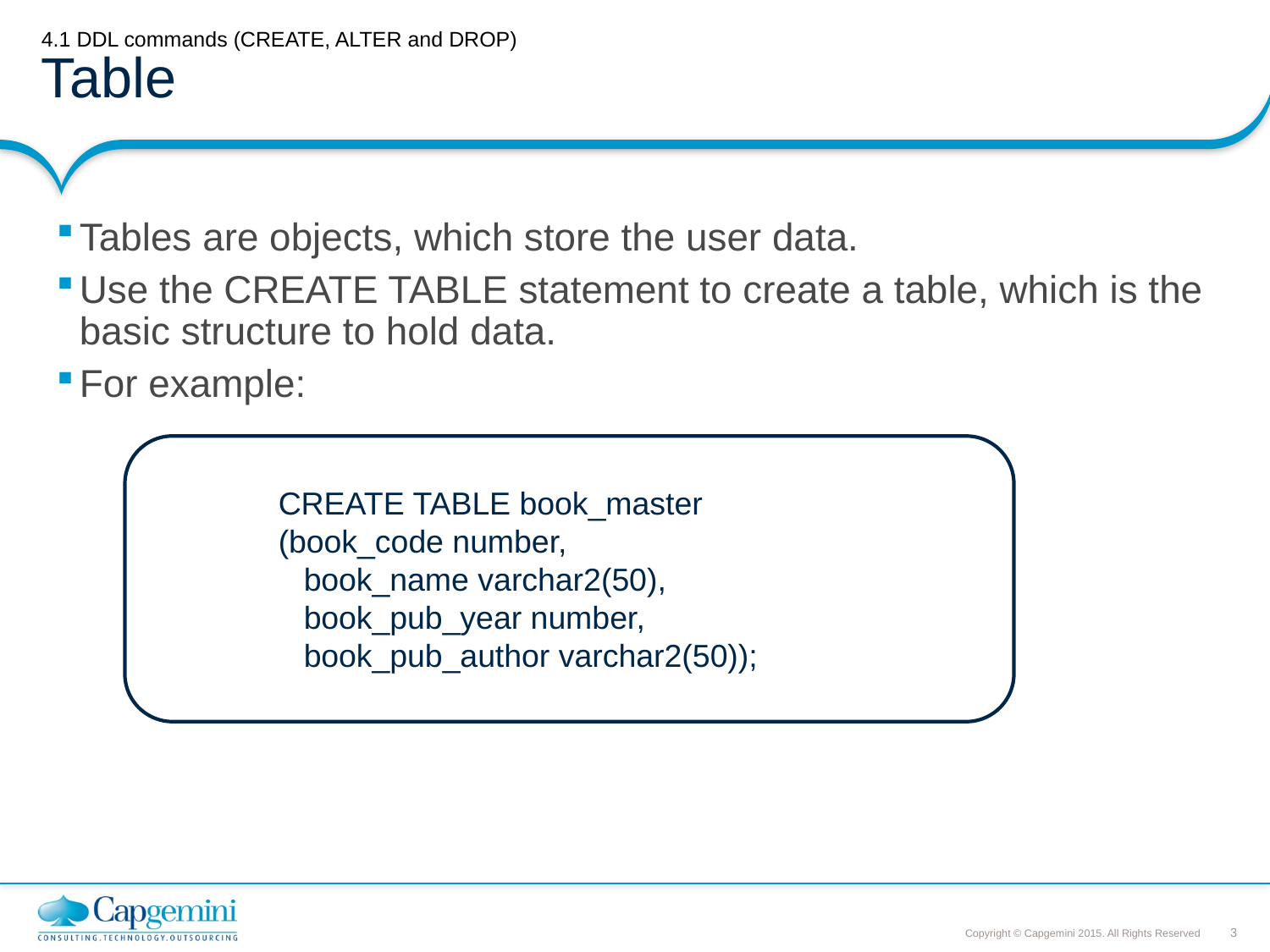

# 4.1 DDL commands (CREATE, ALTER and DROP) Table
Tables are objects, which store the user data.
Use the CREATE TABLE statement to create a table, which is the basic structure to hold data.
For example:

CREATE TABLE book_master
(book_code number,
          book_name varchar2(50),
          book_pub_year number,
          book_pub_author varchar2(50));